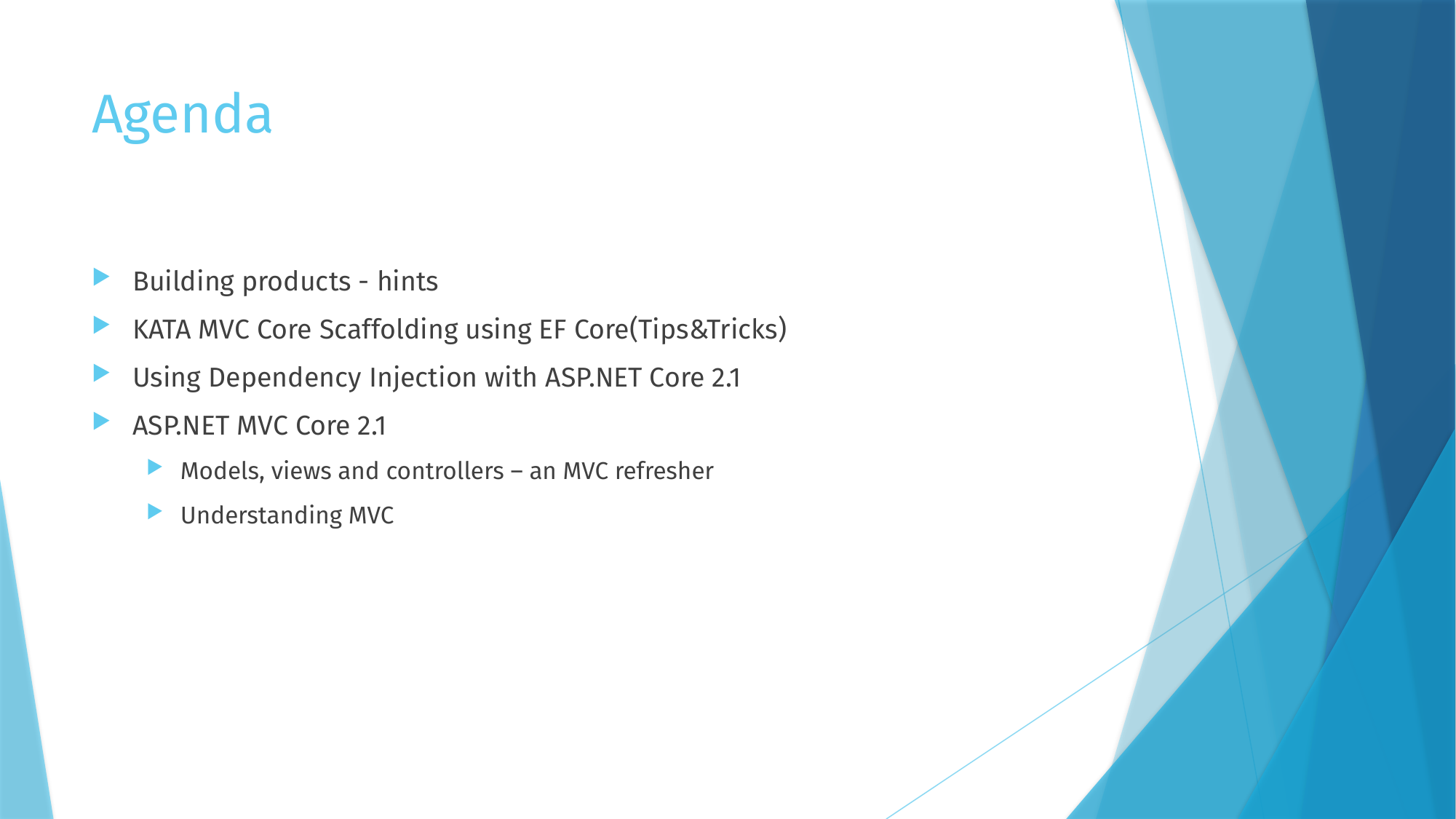

# Agenda
Building products - hints
KATA MVC Core Scaffolding using EF Core(Tips&Tricks)
Using Dependency Injection with ASP.NET Core 2.1
ASP.NET MVC Core 2.1
Models, views and controllers – an MVC refresher
Understanding MVC